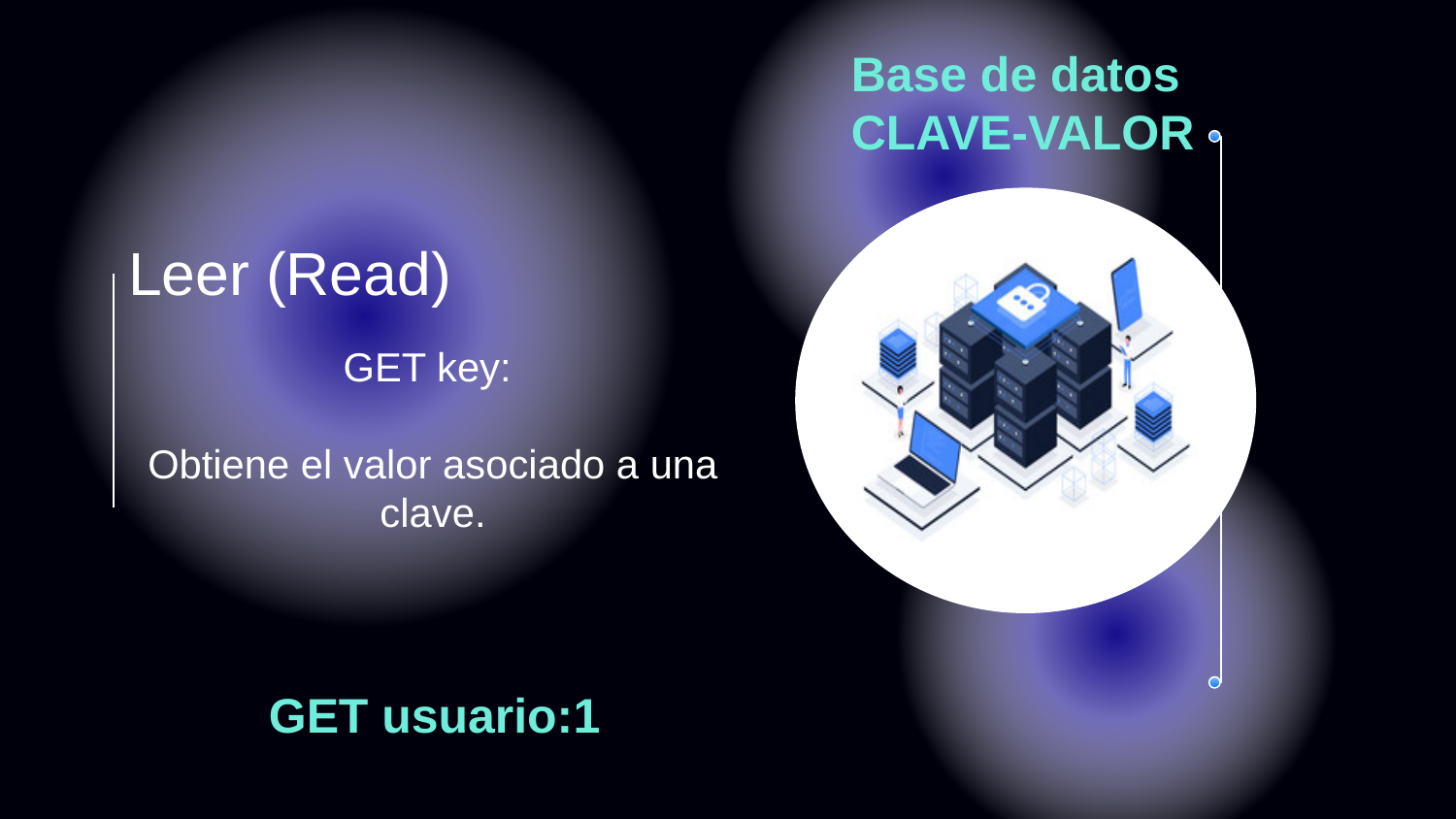

Base de datos CLAVE-VALOR

# Leer (Read)
GET key:

Obtiene el valor asociado a una clave.

GET usuario:1